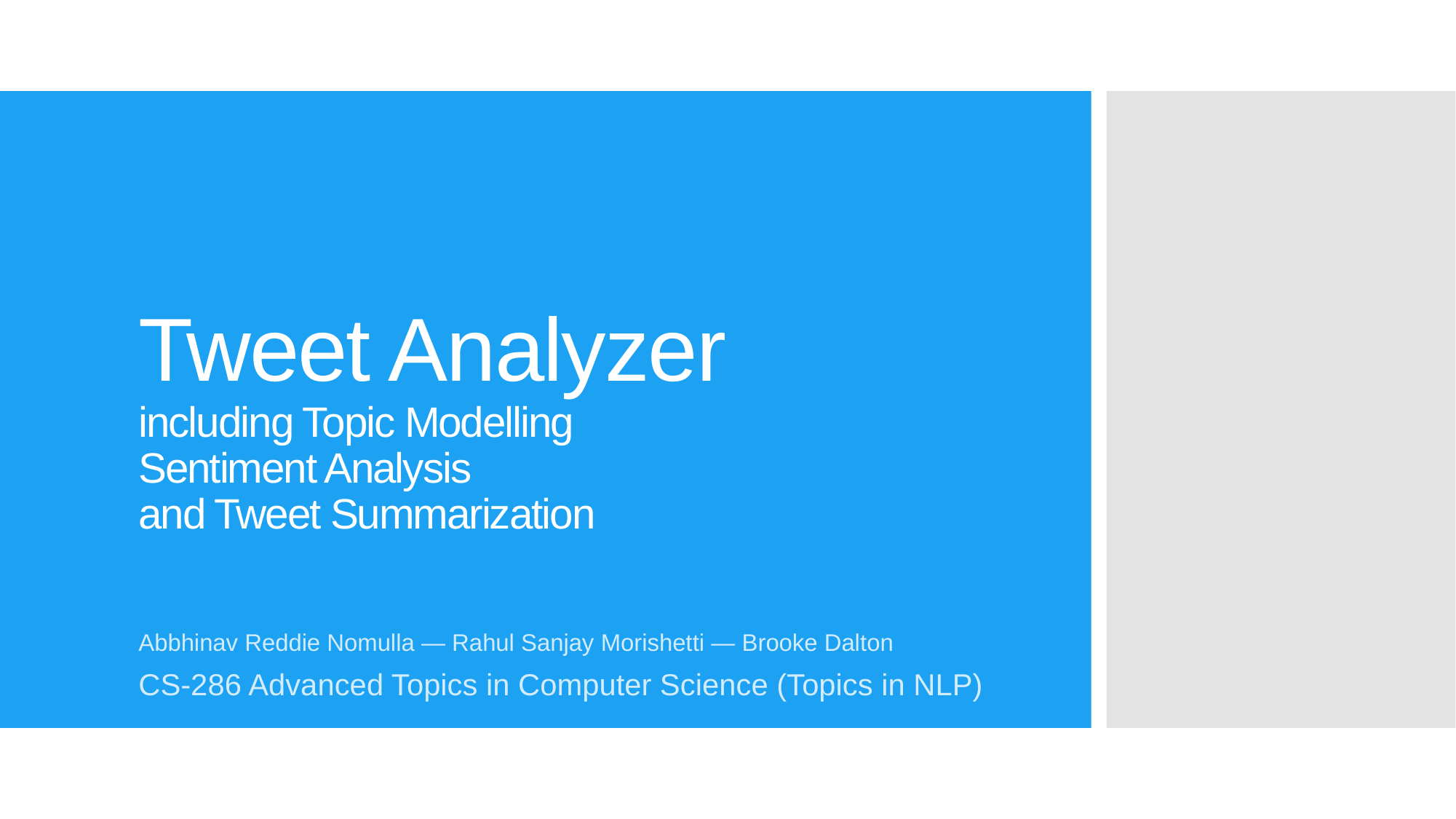

# Tweet Analyzer including Topic Modelling Sentiment Analysis and Tweet Summarization

Abbhinav Reddie Nomulla — Rahul Sanjay Morishetti — Brooke Dalton

CS-286 Advanced Topics in Computer Science (Topics in NLP)